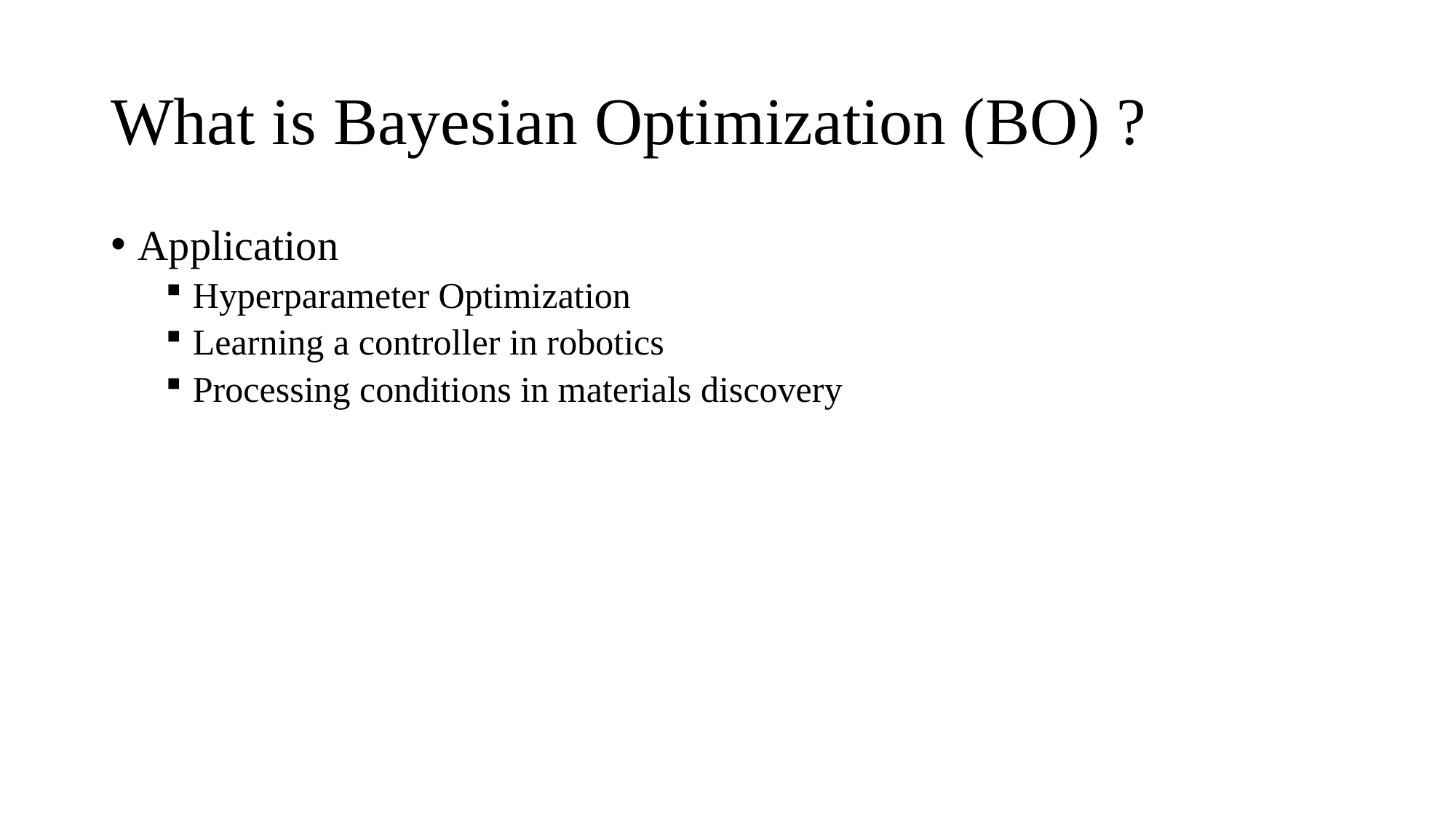

# What is Bayesian Optimization (BO) ?
Application
Hyperparameter Optimization
Learning a controller in robotics
Processing conditions in materials discovery